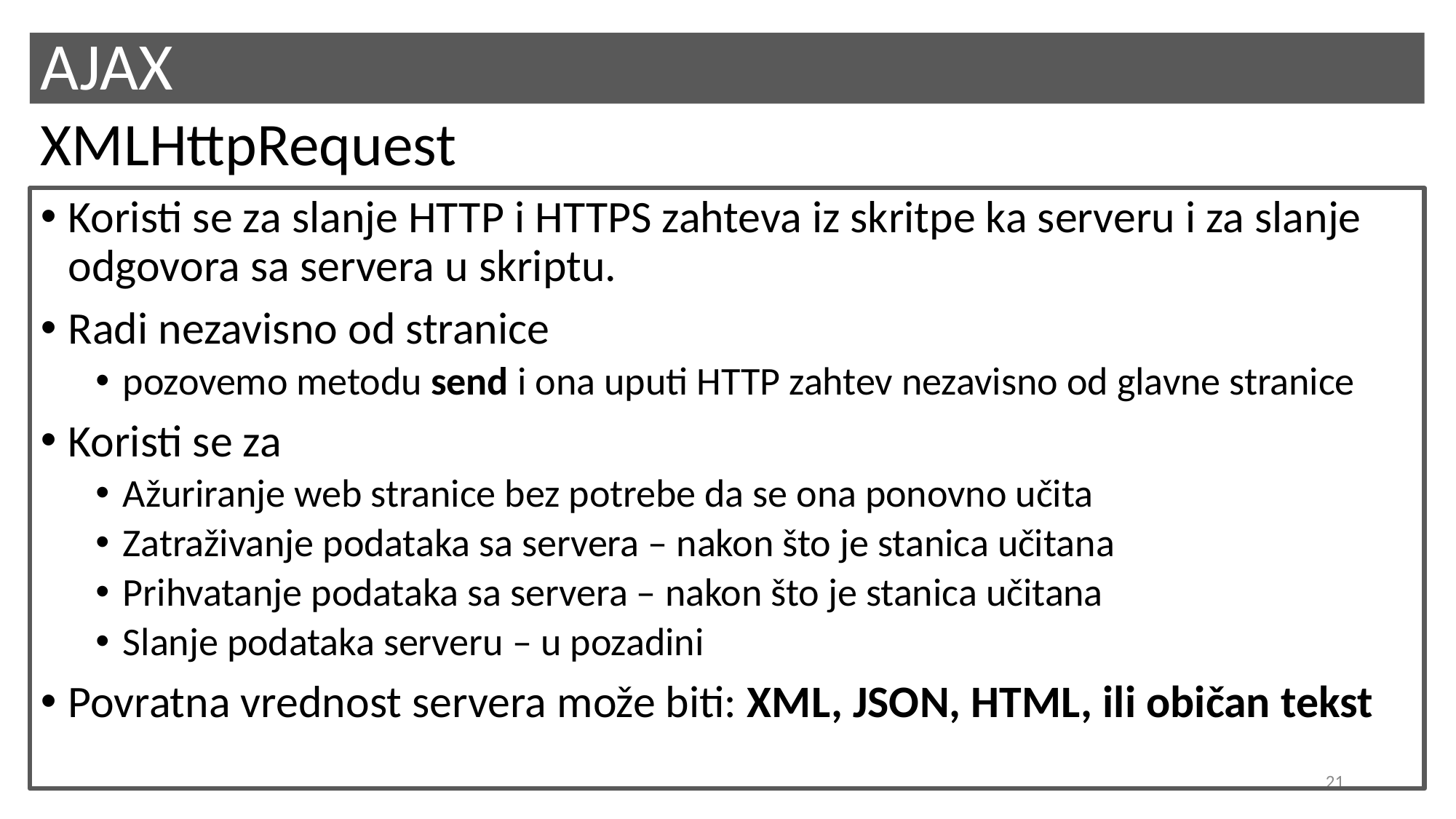

# AJAX
XMLHttpRequest
Koristi se za slanje HTTP i HTTPS zahteva iz skritpe ka serveru i za slanje odgovora sa servera u skriptu.
Radi nezavisno od stranice
pozovemo metodu send i ona uputi HTTP zahtev nezavisno od glavne stranice
Koristi se za
Ažuriranje web stranice bez potrebe da se ona ponovno učita
Zatraživanje podataka sa servera – nakon što je stanica učitana
Prihvatanje podataka sa servera – nakon što je stanica učitana
Slanje podataka serveru – u pozadini
Povratna vrednost servera može biti: XML, JSON, HTML, ili običan tekst

21